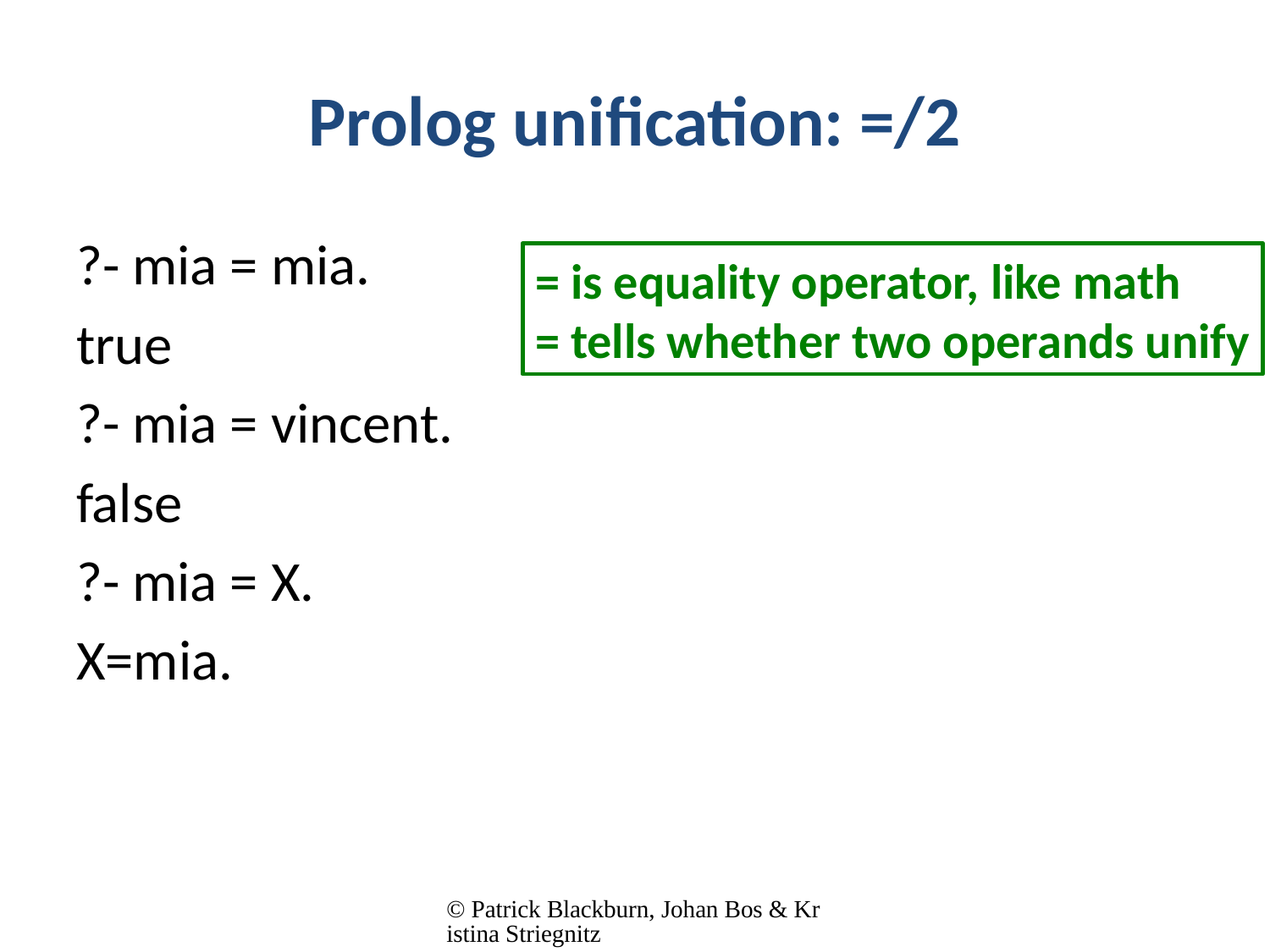

# Prolog unification: =/2
?- mia = mia.
true
?- mia = vincent.
false
?- mia = X.
X=mia.

= is equality operator, like math
= tells whether two operands unify
© Patrick Blackburn, Johan Bos & Kristina Striegnitz